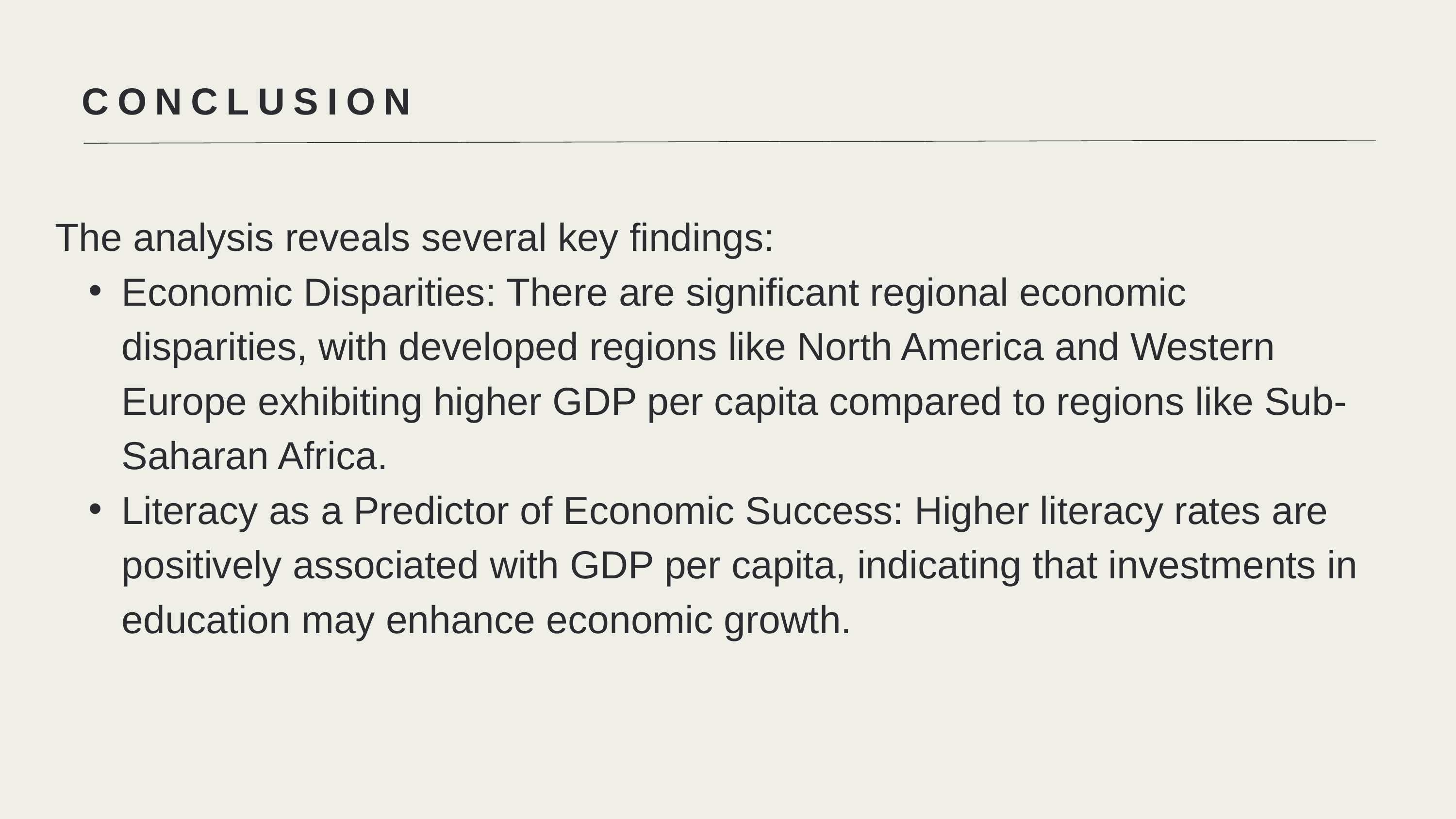

CONCLUSION

The analysis reveals several key findings:
Economic Disparities: There are significant regional economic disparities, with developed regions like North America and Western Europe exhibiting higher GDP per capita compared to regions like Sub-Saharan Africa.
Literacy as a Predictor of Economic Success: Higher literacy rates are positively associated with GDP per capita, indicating that investments in education may enhance economic growth.